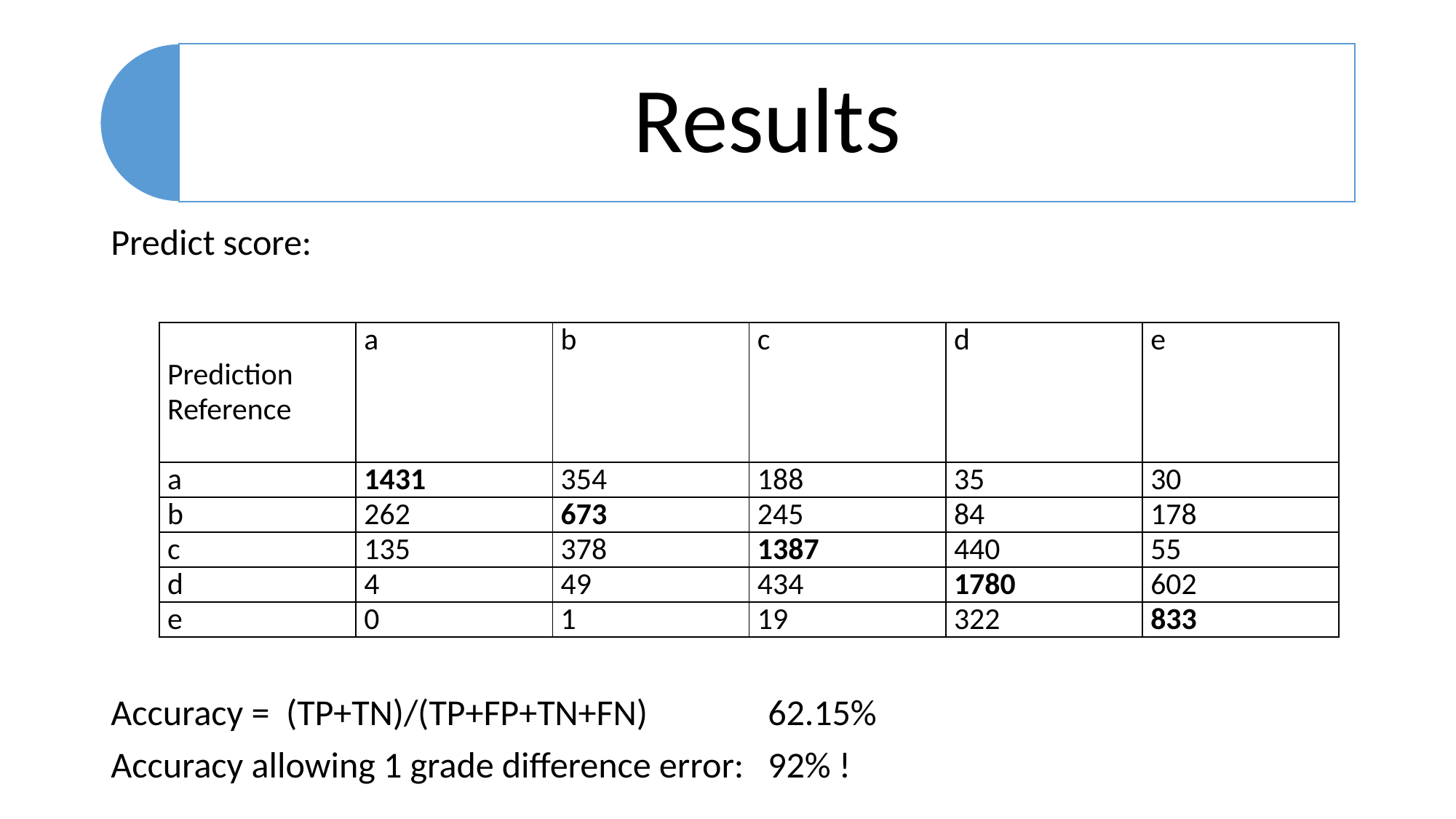

Results
#
Predict score:

Accuracy =  (TP+TN)/(TP+FP+TN+FN)		 	62.15%
Accuracy allowing 1 grade difference error: 		92% !
| Prediction Reference | a | b | c | d | e |
| --- | --- | --- | --- | --- | --- |
| a | 1431 | 354 | 188 | 35 | 30 |
| b | 262 | 673 | 245 | 84 | 178 |
| c | 135 | 378 | 1387 | 440 | 55 |
| d | 4 | 49 | 434 | 1780 | 602 |
| e | 0 | 1 | 19 | 322 | 833 |